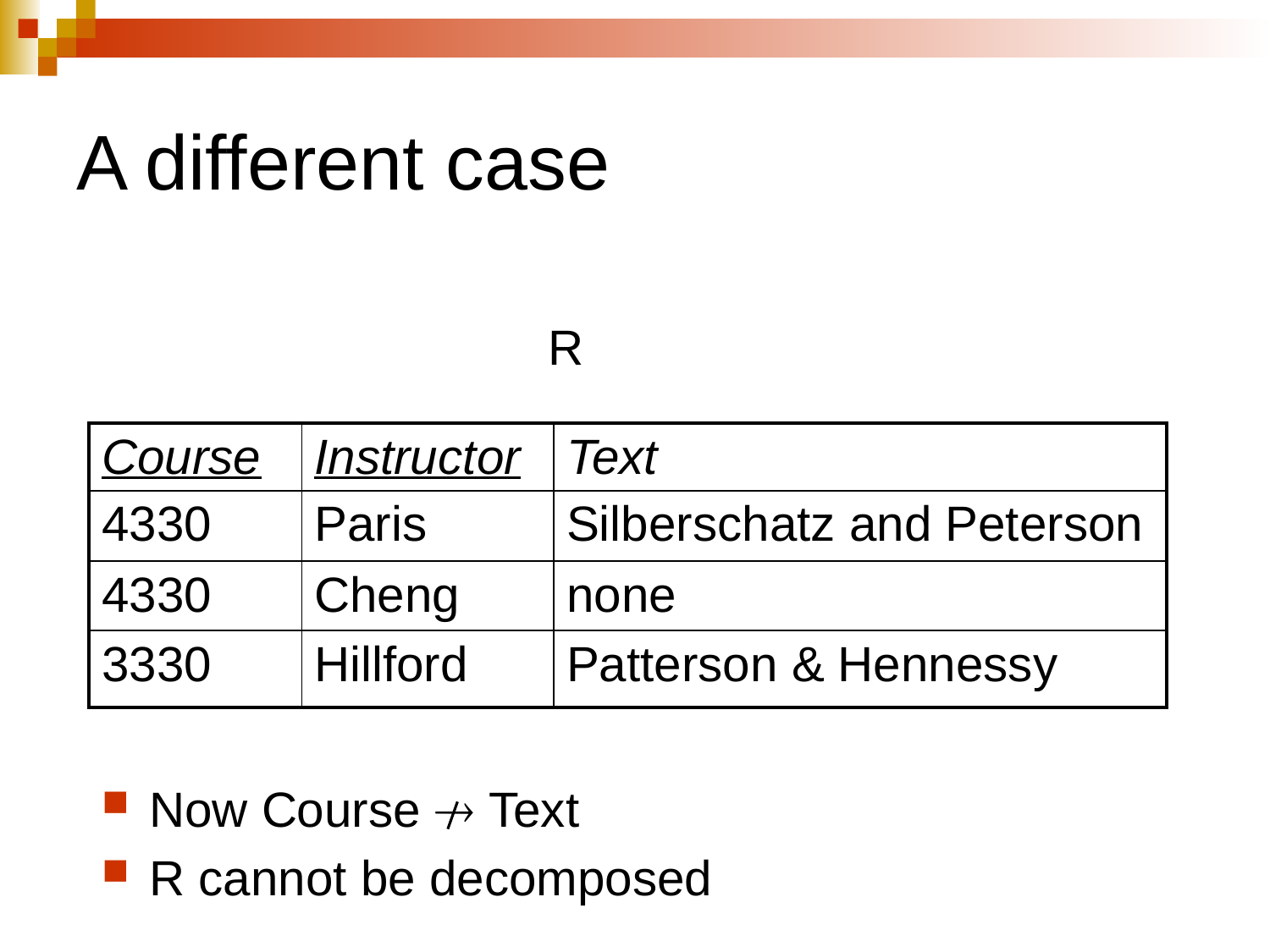

# A different case
R
| Course | Instructor | Text |
| --- | --- | --- |
| 4330 | Paris | Silberschatz and Peterson |
| 4330 | Cheng | none |
| 3330 | Hillford | Patterson & Hennessy |
Now Course → Text
R cannot be decomposed